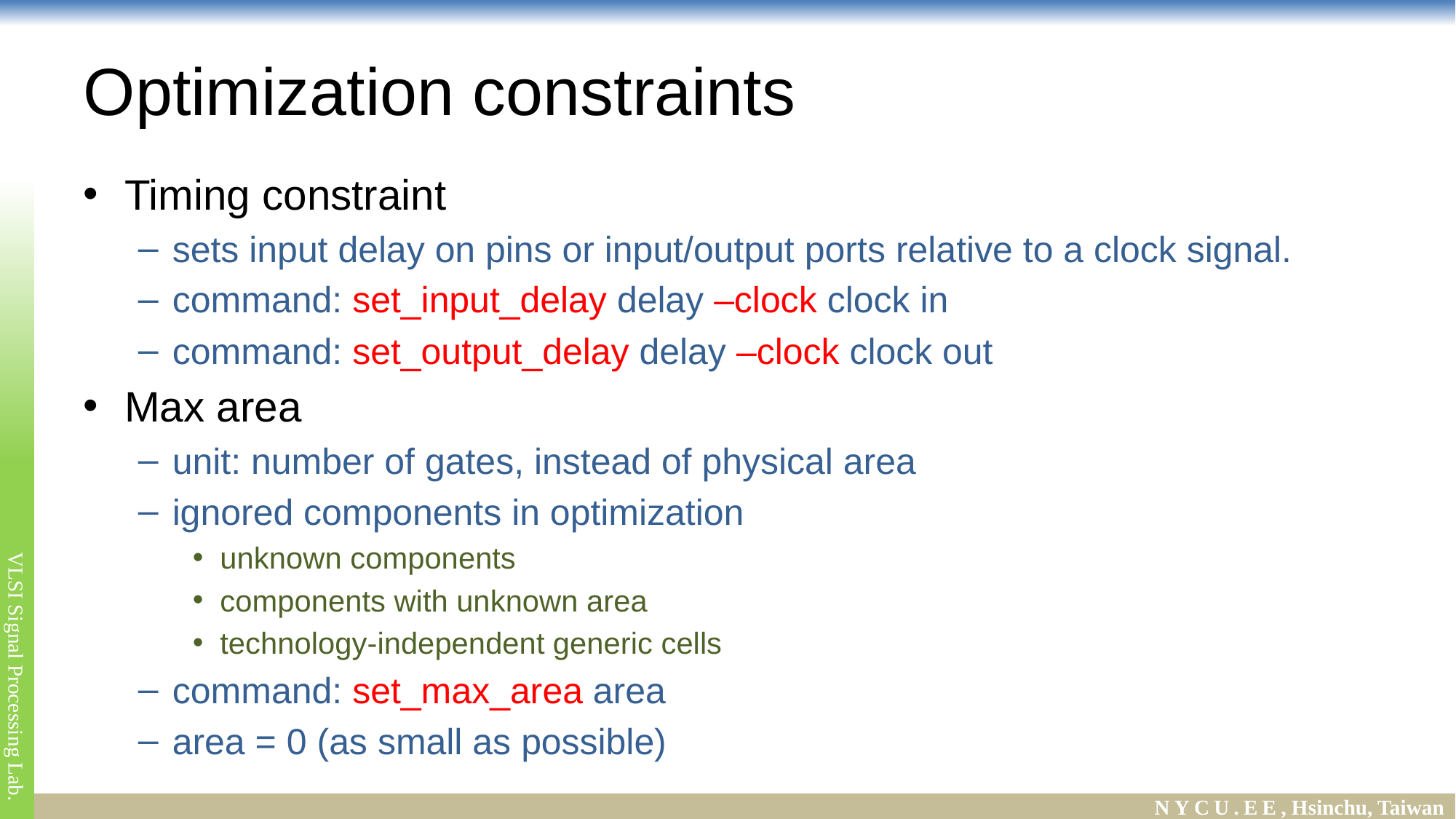

# Optimization constraints
Timing constraint
sets input delay on pins or input/output ports relative to a clock signal.
command: set_input_delay delay –clock clock in
command: set_output_delay delay –clock clock out
Max area
unit: number of gates, instead of physical area
ignored components in optimization
unknown components
components with unknown area
technology-independent generic cells
command: set_max_area area
area = 0 (as small as possible)